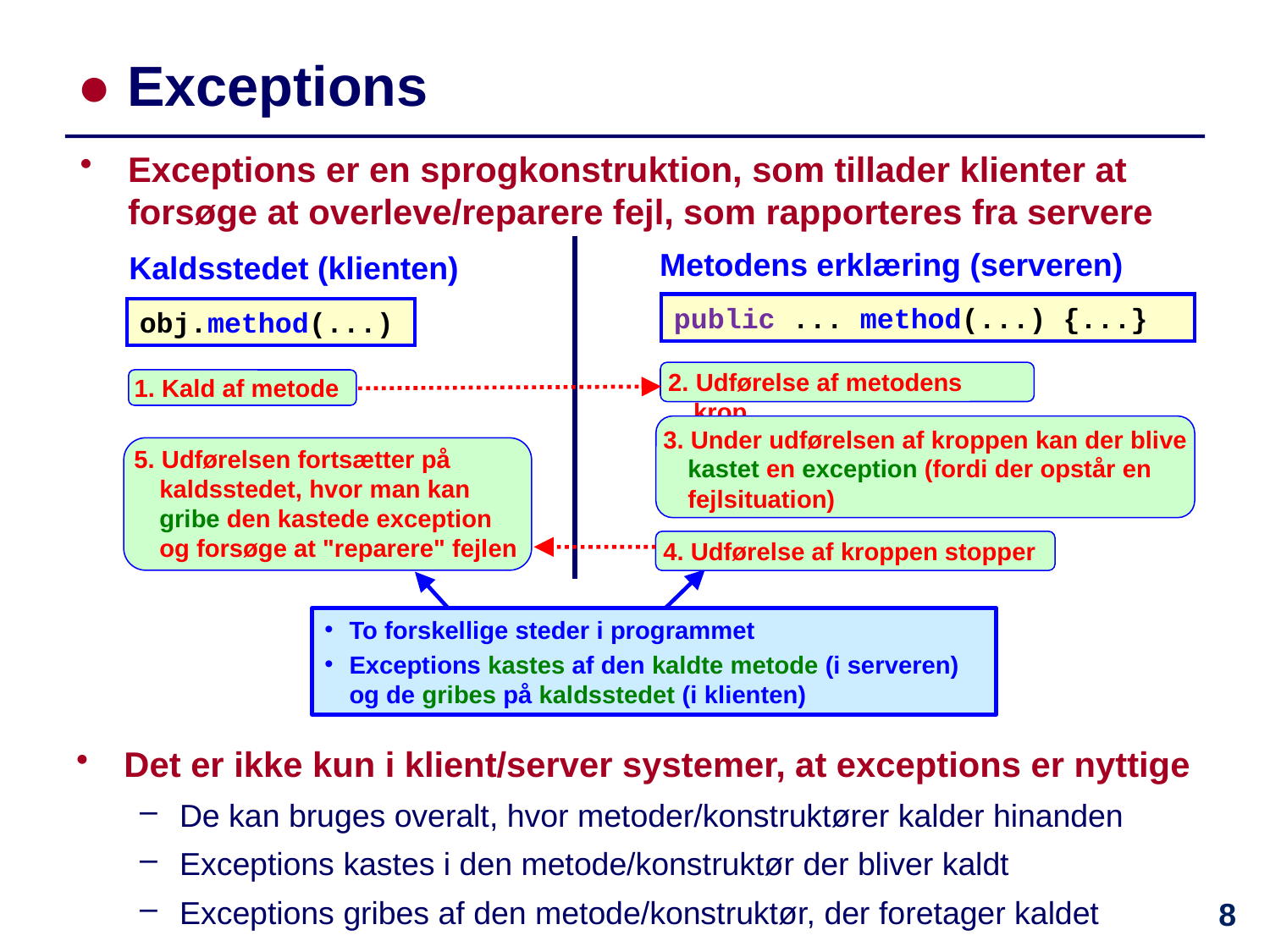

# ● Exceptions
Exceptions er en sprogkonstruktion, som tillader klienter at forsøge at overleve/reparere fejl, som rapporteres fra servere
Metodens erklæring (serveren)
Kaldsstedet (klienten)
public ... method(...) {...}
obj.method(...)
2. Udførelse af metodens krop

1. Kald af metode

3. Under udførelsen af kroppen kan der blive kastet en exception (fordi der opstår en fejlsituation)
5. Udførelsen fortsætter på kaldsstedet, hvor man kan gribe den kastede exception og forsøge at "reparere" fejlen

4. Udførelse af kroppen stopper

To forskellige steder i programmet
Exceptions kastes af den kaldte metode (i serveren) og de gribes på kaldsstedet (i klienten)
Det er ikke kun i klient/server systemer, at exceptions er nyttige
De kan bruges overalt, hvor metoder/konstruktører kalder hinanden
Exceptions kastes i den metode/konstruktør der bliver kaldt
Exceptions gribes af den metode/konstruktør, der foretager kaldet
8